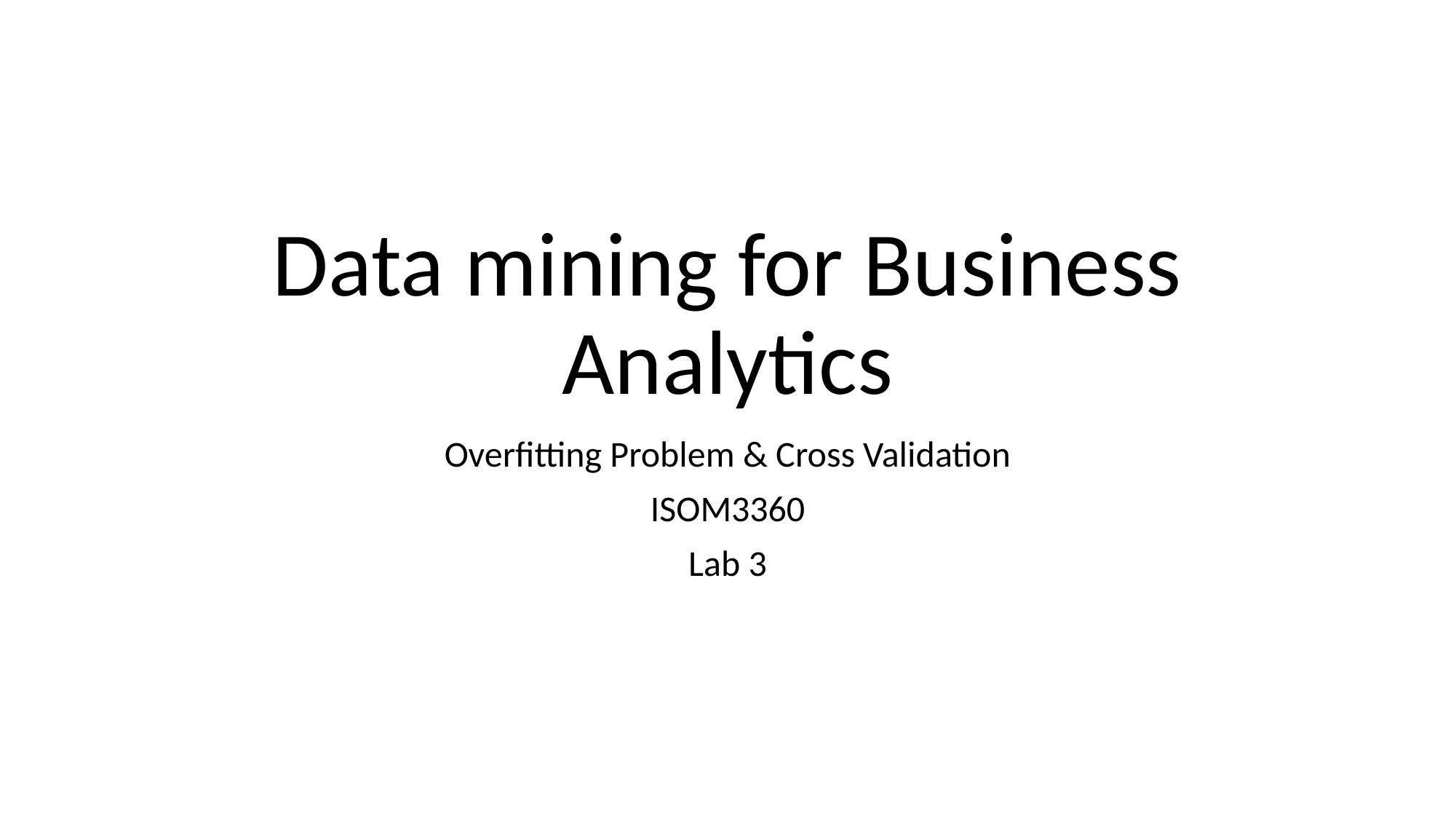

# Data mining for Business Analytics
Overfitting Problem & Cross Validation
ISOM3360
Lab 3